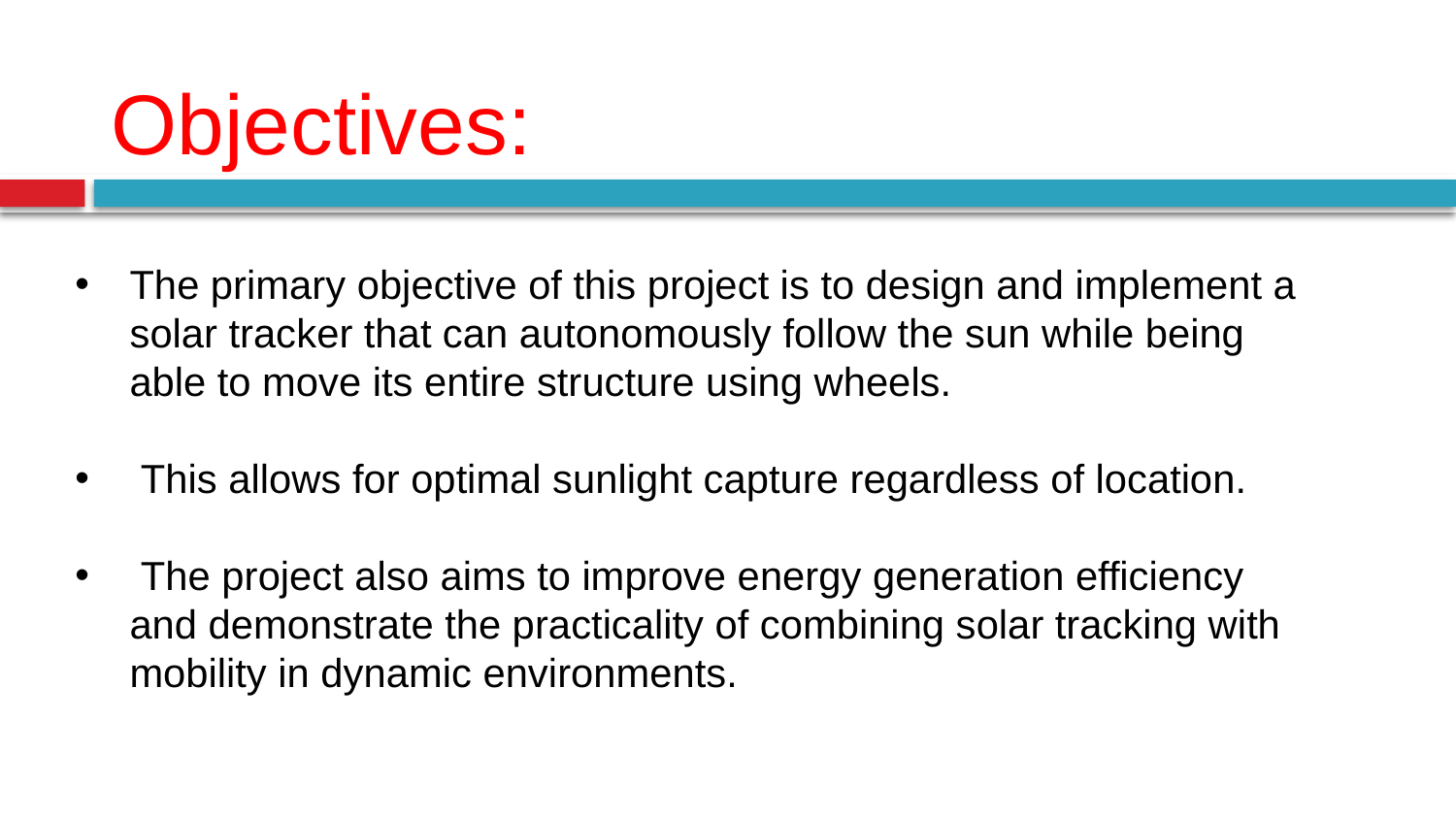

# Objectives:
The primary objective of this project is to design and implement a solar tracker that can autonomously follow the sun while being able to move its entire structure using wheels.

 This allows for optimal sunlight capture regardless of location.

 The project also aims to improve energy generation efficiency and demonstrate the practicality of combining solar tracking with mobility in dynamic environments.